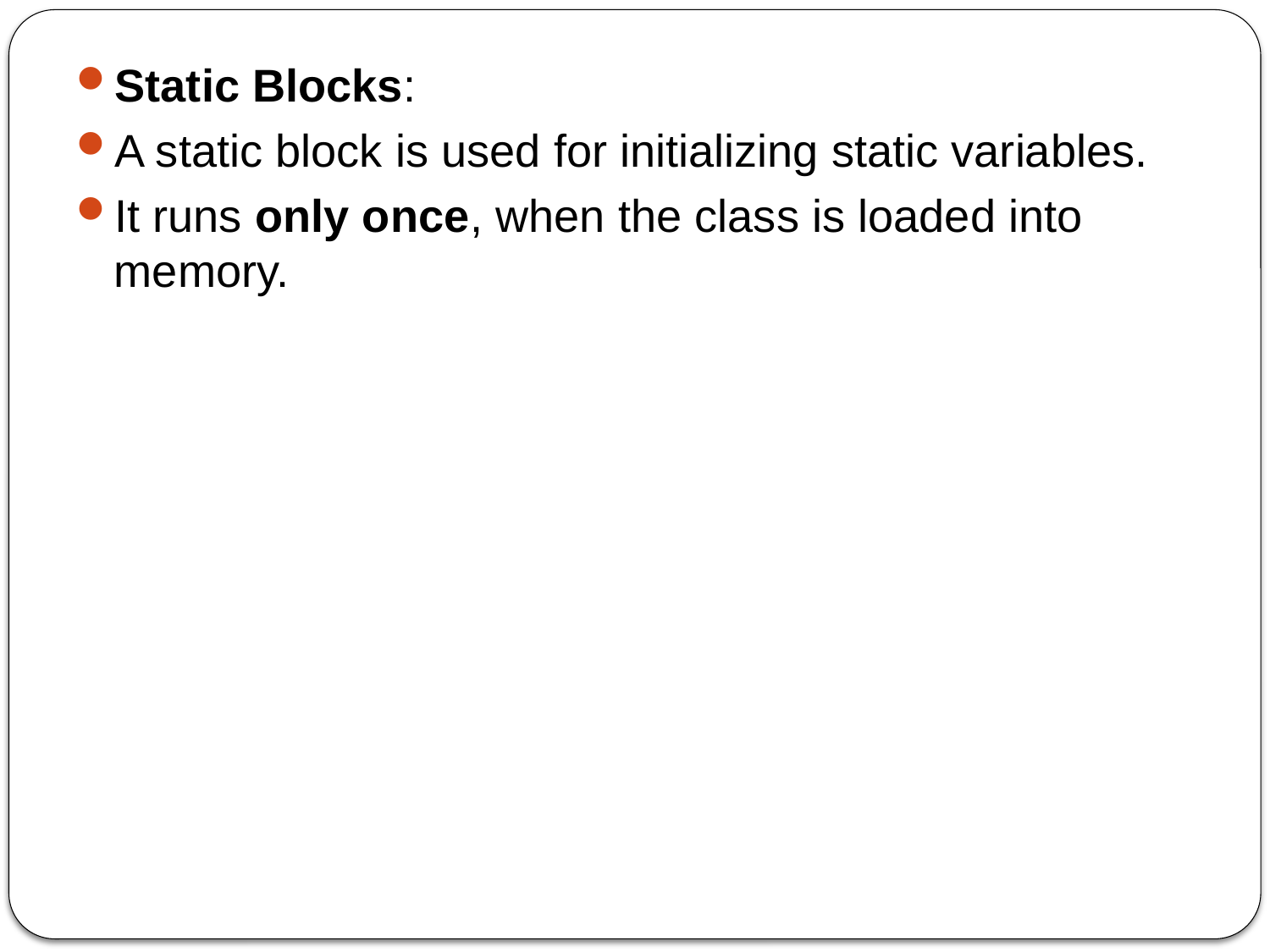

Static Blocks:
A static block is used for initializing static variables.
It runs only once, when the class is loaded into memory.